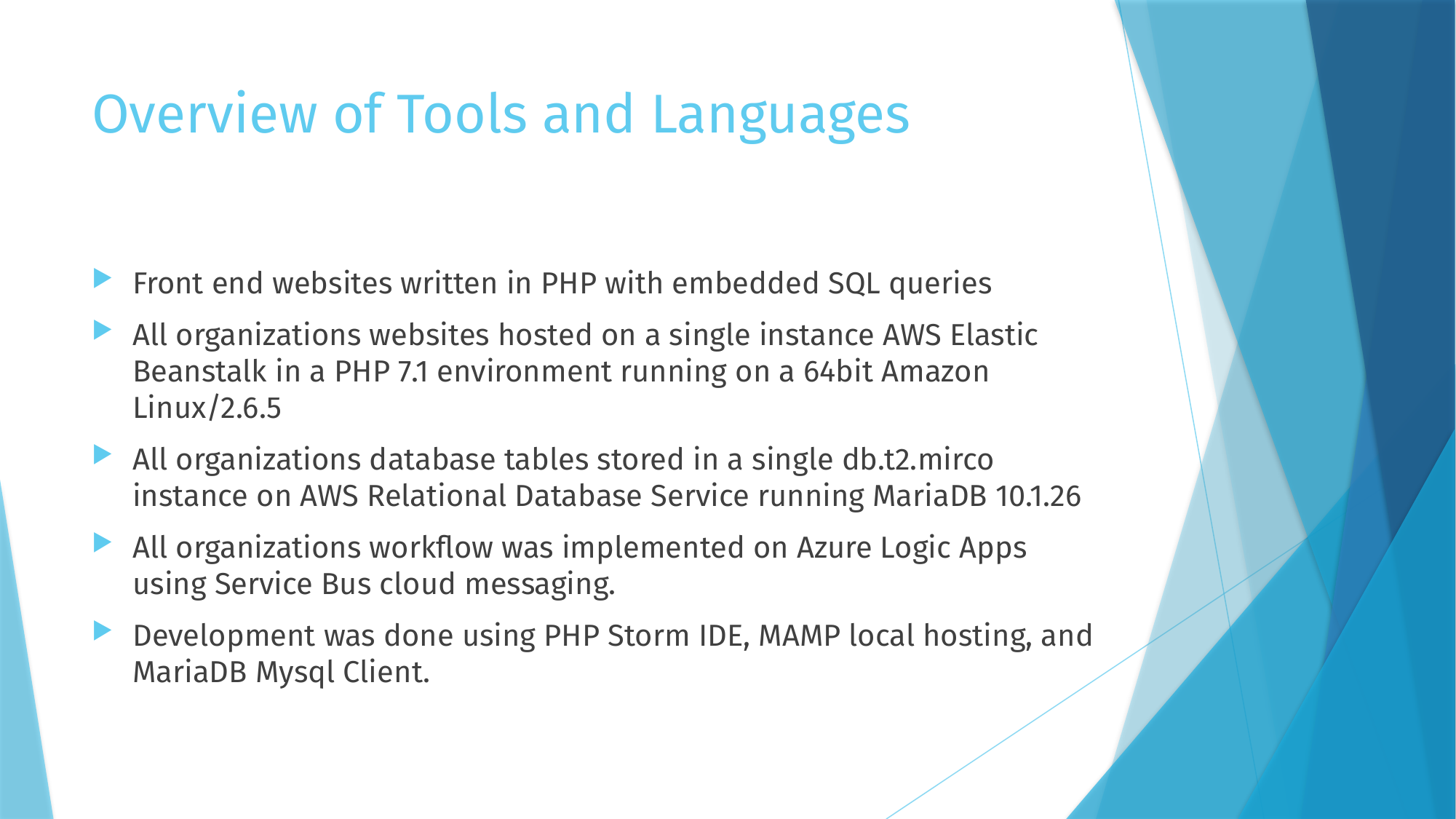

# Overview of Tools and Languages
Front end websites written in PHP with embedded SQL queries
All organizations websites hosted on a single instance AWS Elastic Beanstalk in a PHP 7.1 environment running on a 64bit Amazon Linux/2.6.5
All organizations database tables stored in a single db.t2.mirco instance on AWS Relational Database Service running MariaDB 10.1.26
All organizations workflow was implemented on Azure Logic Apps using Service Bus cloud messaging.
Development was done using PHP Storm IDE, MAMP local hosting, and MariaDB Mysql Client.